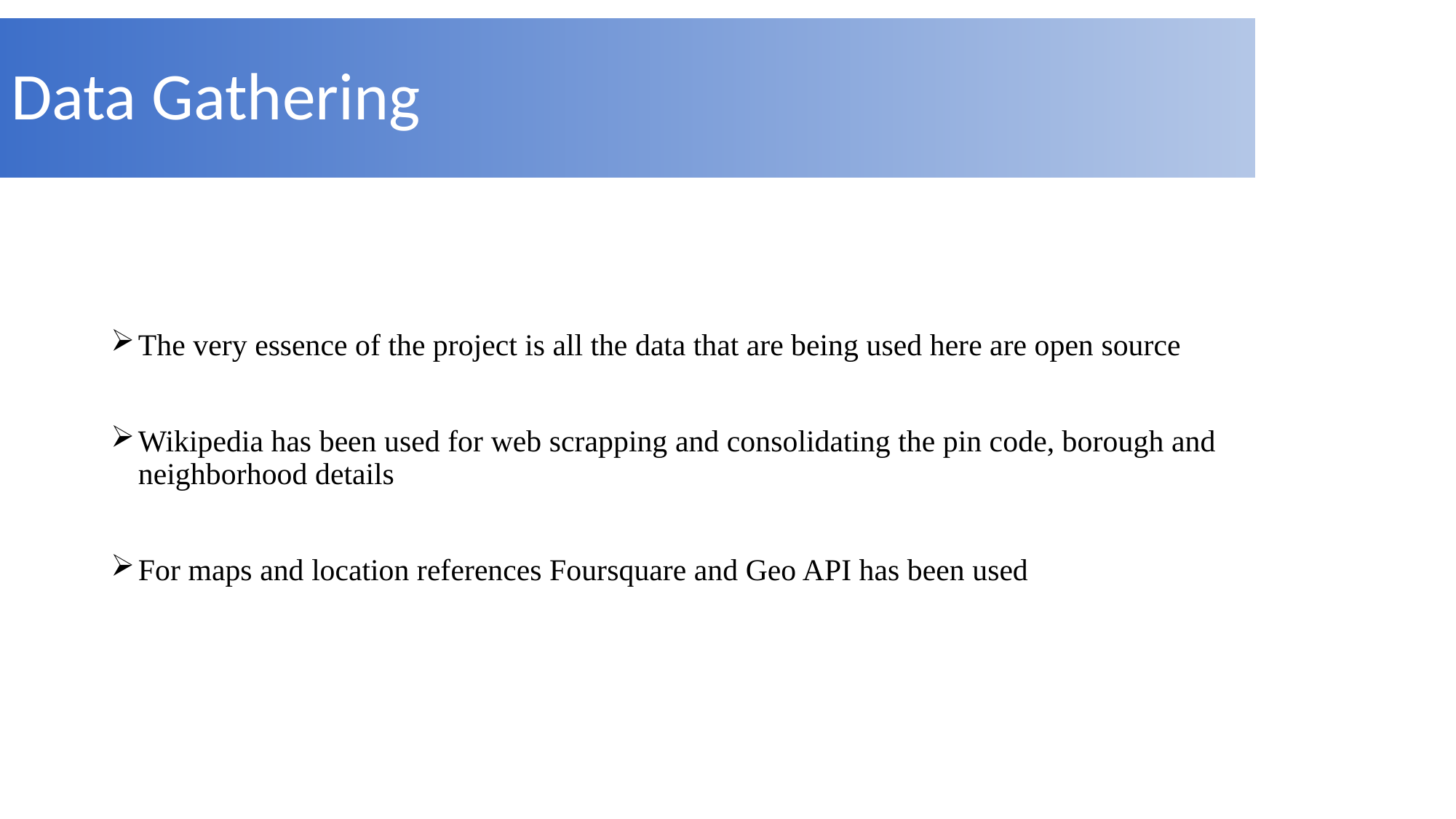

Data Gathering
The very essence of the project is all the data that are being used here are open source

Wikipedia has been used for web scrapping and consolidating the pin code, borough and neighborhood details

For maps and location references Foursquare and Geo API has been used